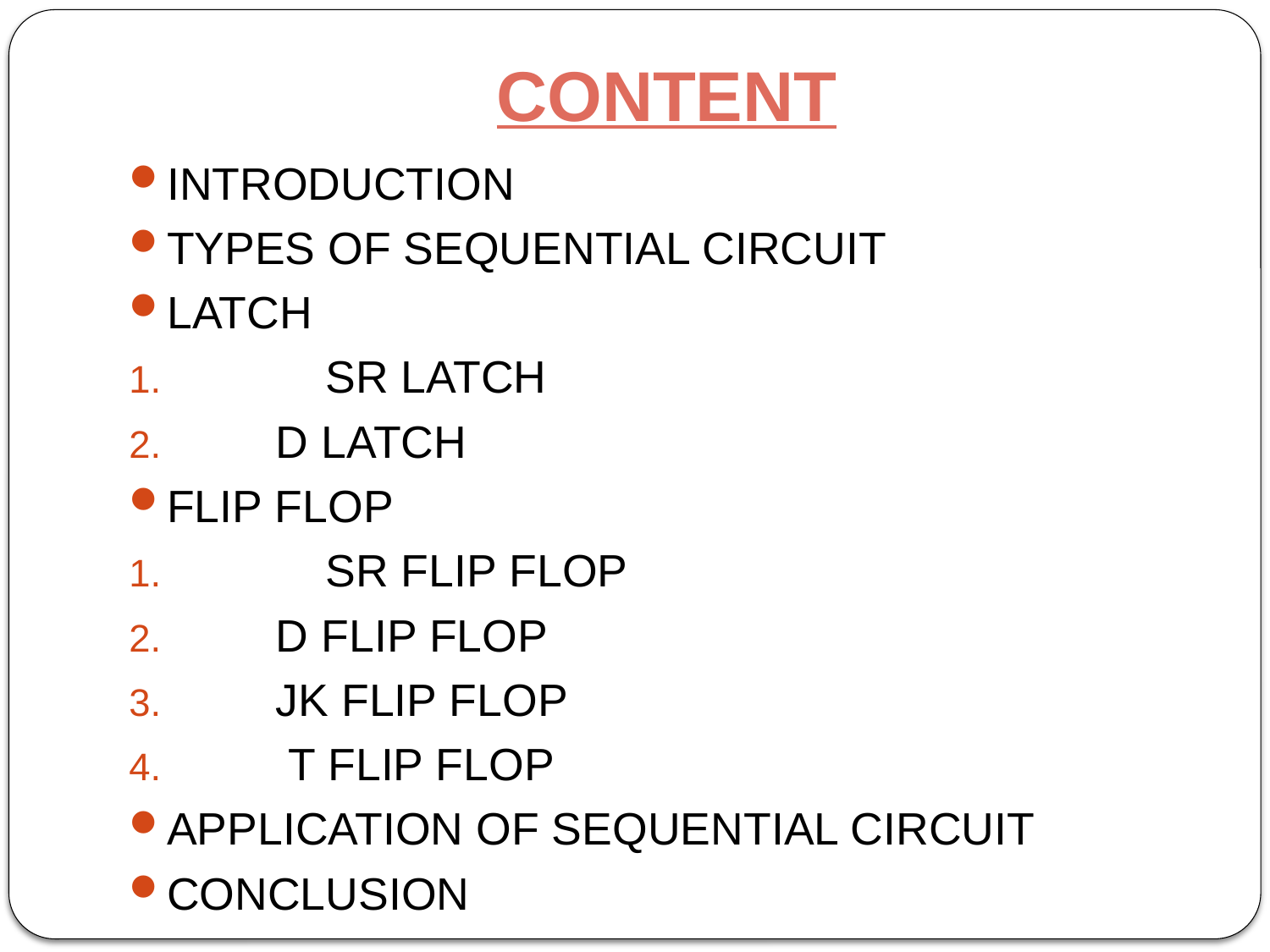

# CONTENT
INTRODUCTION
TYPES OF SEQUENTIAL CIRCUIT
LATCH
	SR LATCH
      D LATCH
FLIP FLOP
	SR FLIP FLOP
      D FLIP FLOP
      JK FLIP FLOP
       T FLIP FLOP
APPLICATION OF SEQUENTIAL CIRCUIT
CONCLUSION